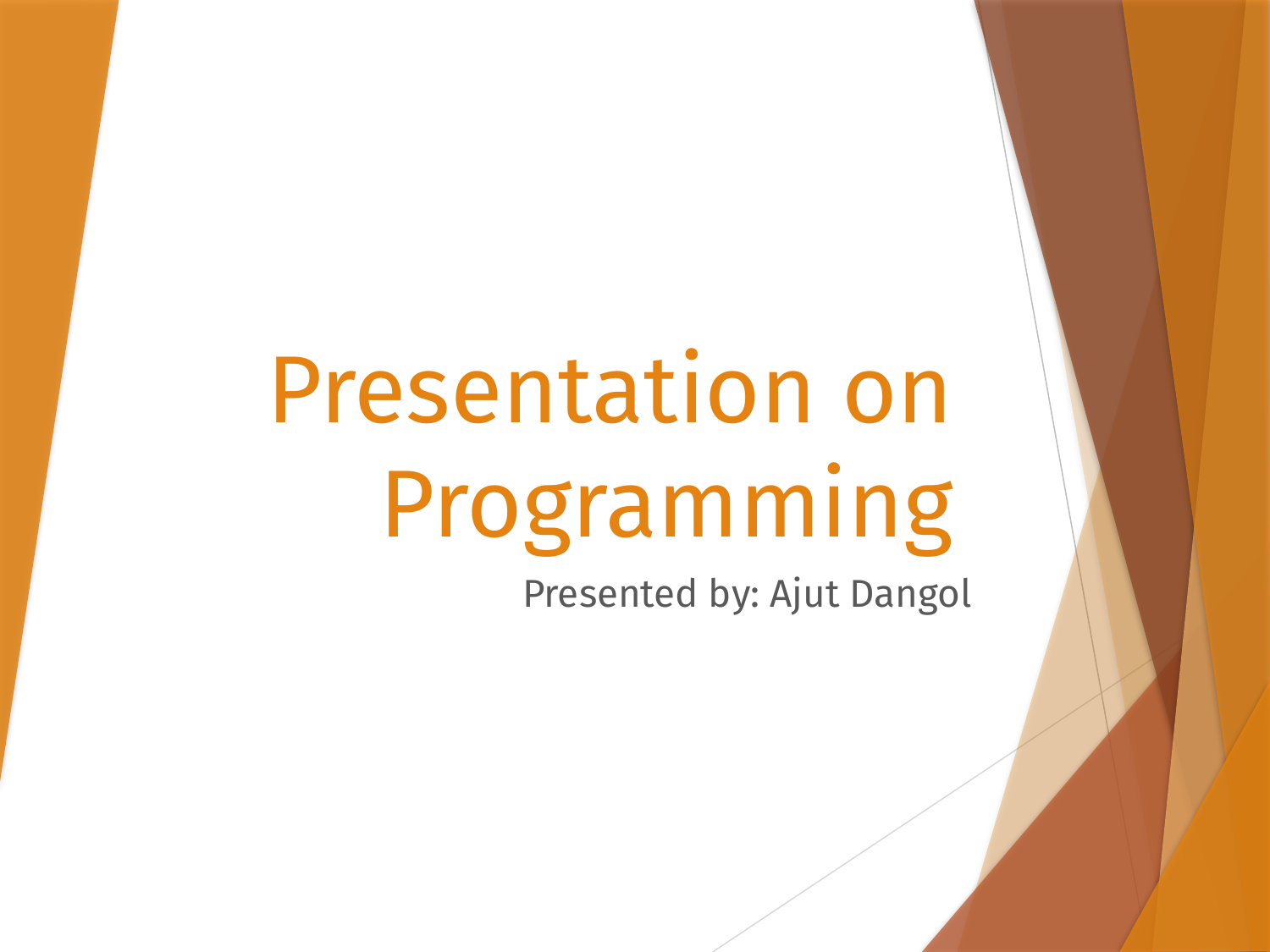

# Presentation on Programming
Presented by: Ajut Dangol